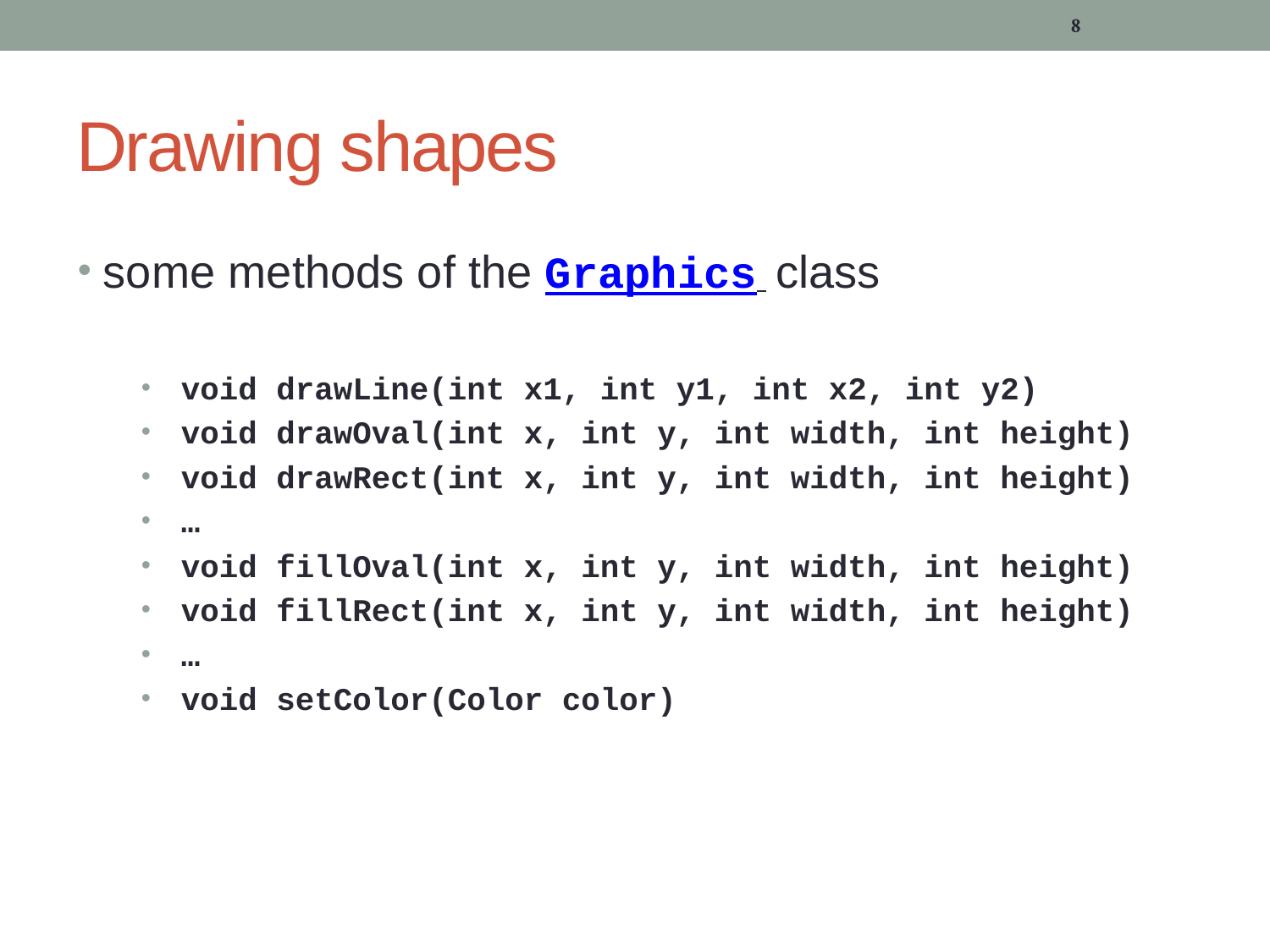

8
# Drawing shapes
some methods of the Graphics  class

void drawLine(int x1, int y1, int x2, int y2)
void drawOval(int x, int y, int width, int height)
void drawRect(int x, int y, int width, int height)
…
void fillOval(int x, int y, int width, int height)
void fillRect(int x, int y, int width, int height)
…
void setColor(Color color)